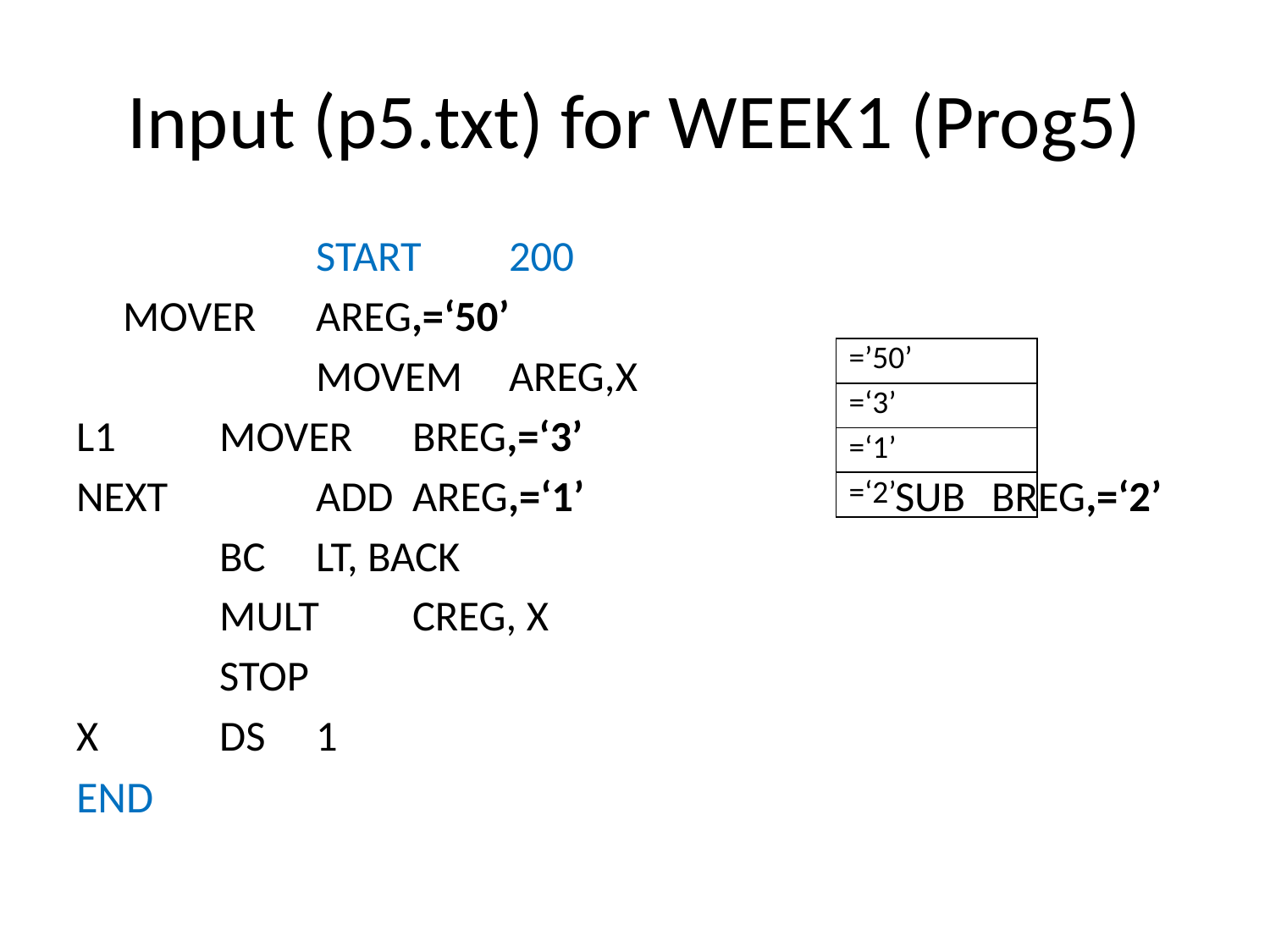

# Input (p5.txt) for WEEK1 (Prog5)
               	START	200
		MOVER	AREG,=‘50’
	          	MOVEM	AREG,X
L1		   	MOVER  	BREG,=‘3’
NEXT 	   	ADD 		AREG,=‘1’	 	   	   		SUB 		BREG,=‘2’
		   	BC 		LT, BACK
		   	MULT     	CREG, X
		   	STOP
X		   	DS		1
END
| =’50’ |
| --- |
| =‘3’ |
| =‘1’ |
| =‘2’ |